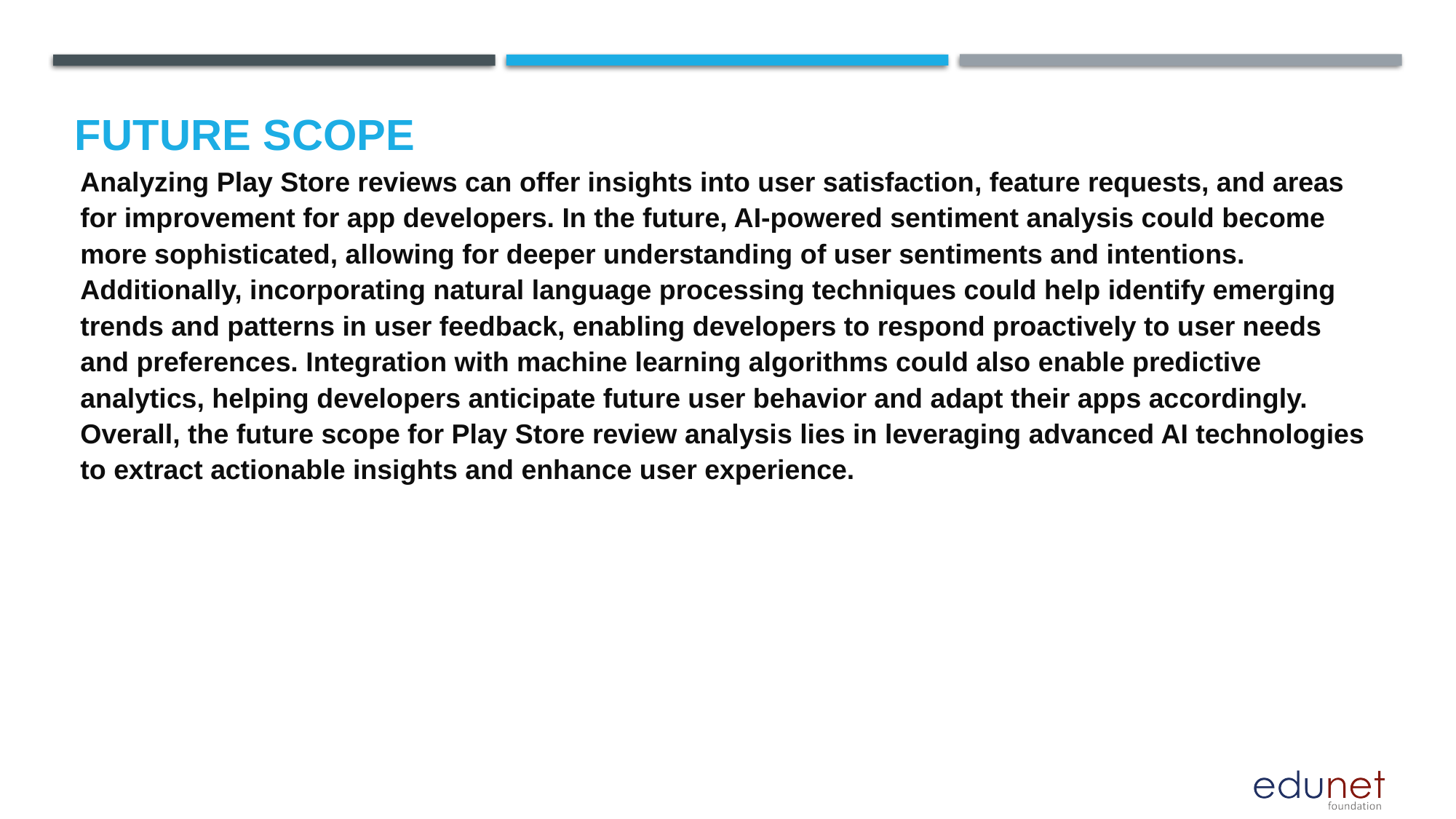

Future scope
Analyzing Play Store reviews can offer insights into user satisfaction, feature requests, and areas for improvement for app developers. In the future, AI-powered sentiment analysis could become more sophisticated, allowing for deeper understanding of user sentiments and intentions. Additionally, incorporating natural language processing techniques could help identify emerging trends and patterns in user feedback, enabling developers to respond proactively to user needs and preferences. Integration with machine learning algorithms could also enable predictive analytics, helping developers anticipate future user behavior and adapt their apps accordingly. Overall, the future scope for Play Store review analysis lies in leveraging advanced AI technologies to extract actionable insights and enhance user experience.